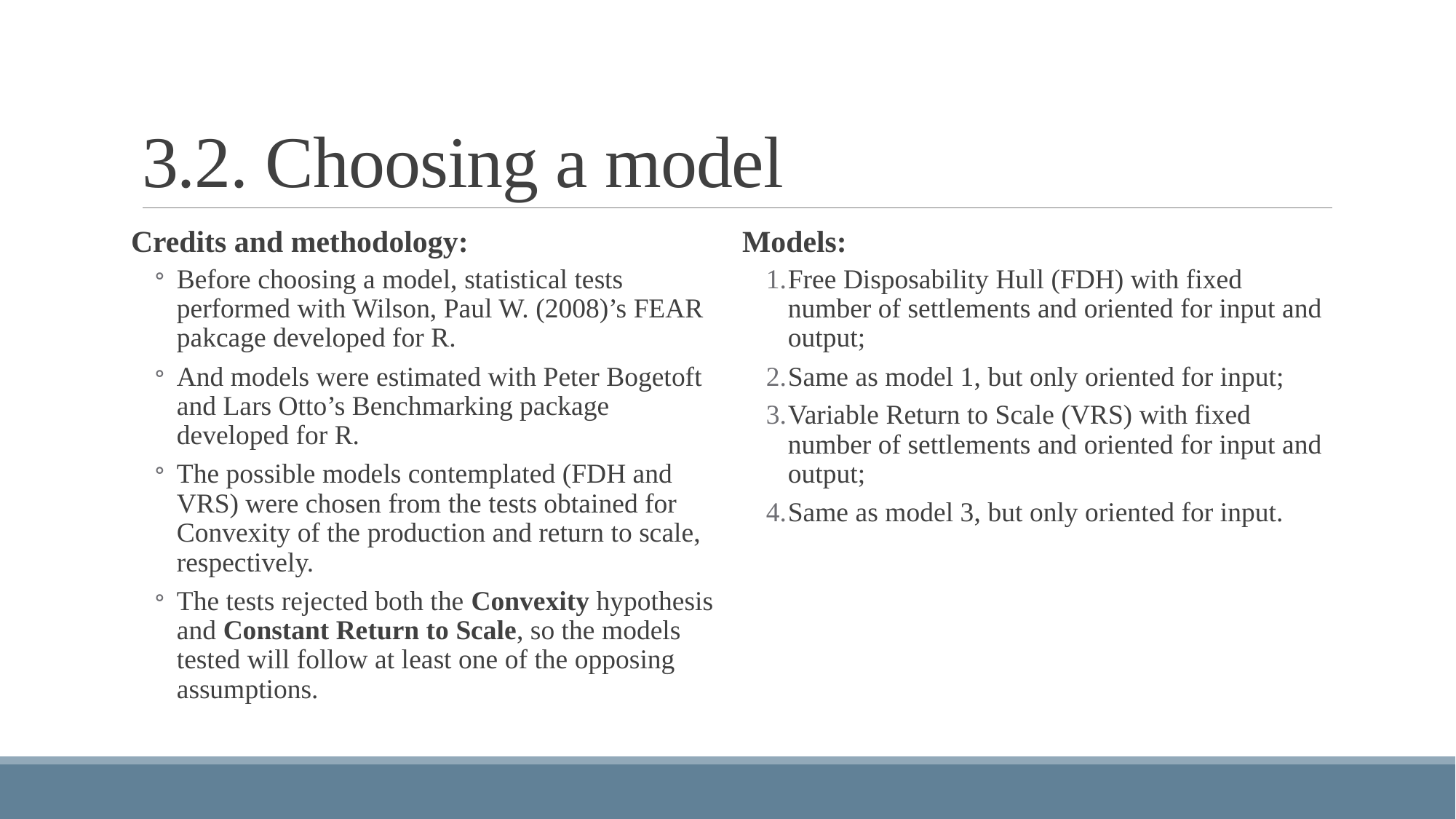

# 3.2. Choosing a model
Credits and methodology:
Before choosing a model, statistical tests performed with Wilson, Paul W. (2008)’s FEAR pakcage developed for R.
And models were estimated with Peter Bogetoft and Lars Otto’s Benchmarking package developed for R.
The possible models contemplated (FDH and VRS) were chosen from the tests obtained for Convexity of the production and return to scale, respectively.
The tests rejected both the Convexity hypothesis and Constant Return to Scale, so the models tested will follow at least one of the opposing assumptions.
Models:
Free Disposability Hull (FDH) with fixed number of settlements and oriented for input and output;
Same as model 1, but only oriented for input;
Variable Return to Scale (VRS) with fixed number of settlements and oriented for input and output;
Same as model 3, but only oriented for input.